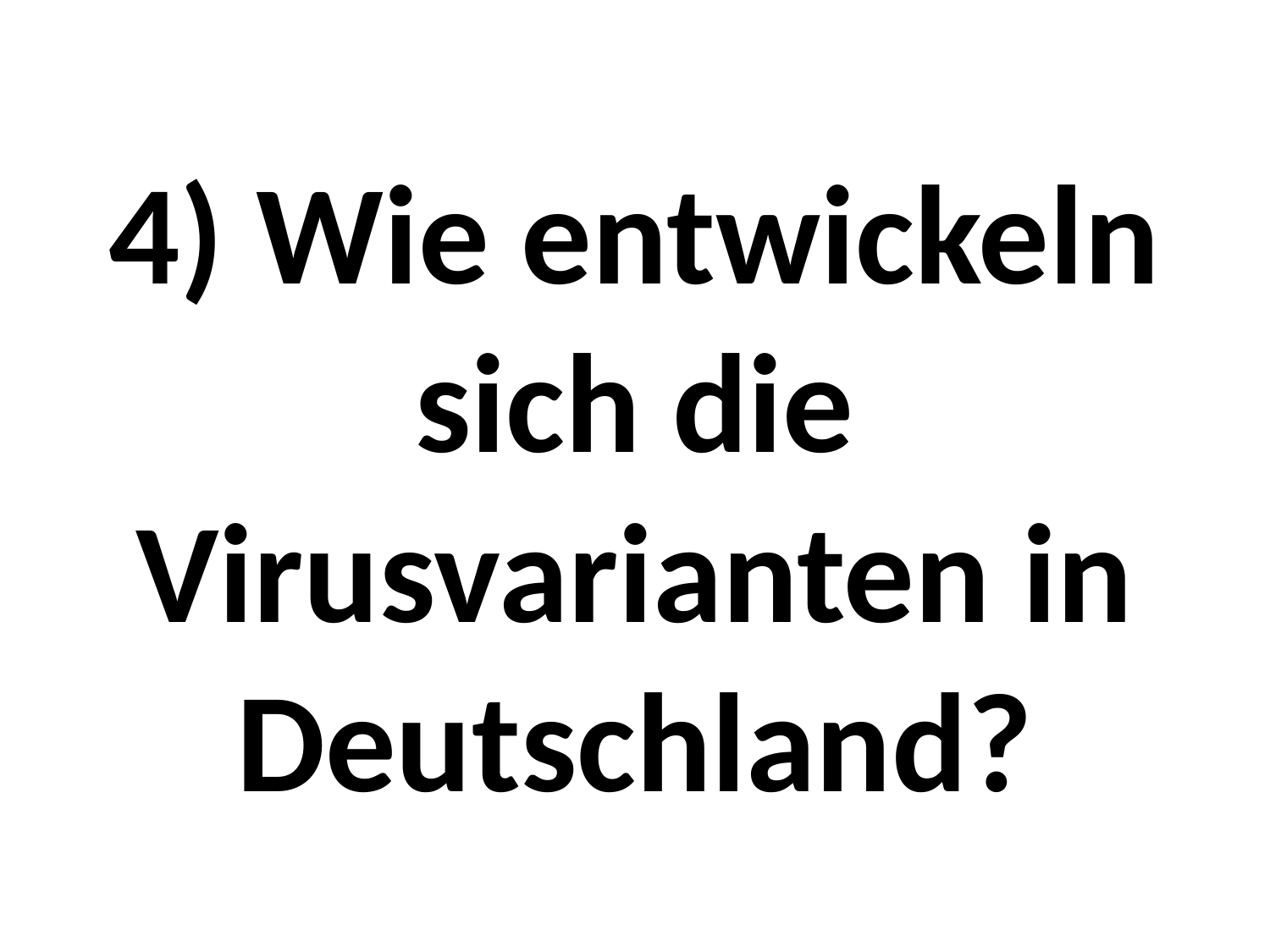

# 4) Wie entwickeln sich die Virusvarianten in Deutschland?